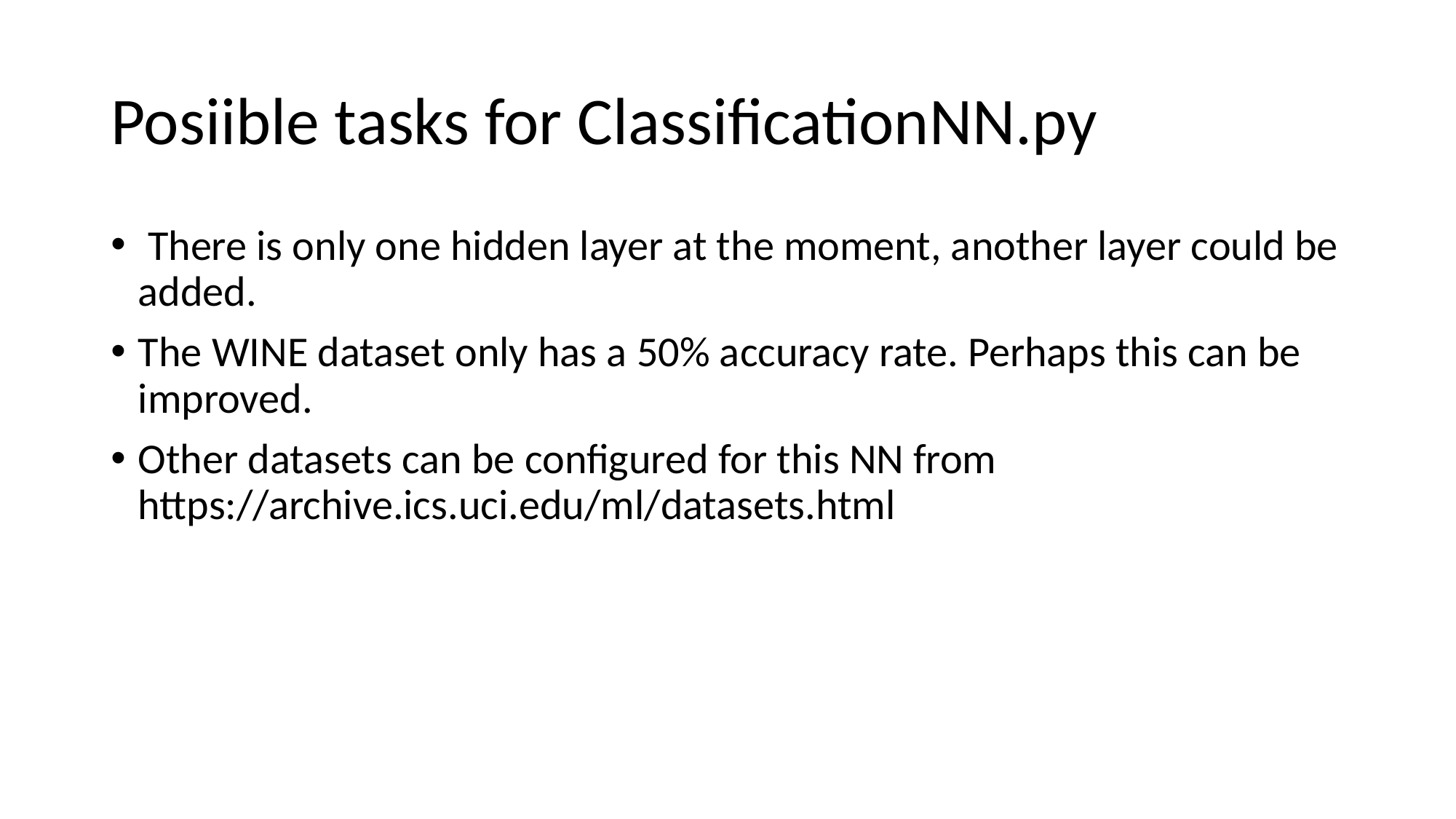

# Posiible tasks for ClassificationNN.py
 There is only one hidden layer at the moment, another layer could be added.
The WINE dataset only has a 50% accuracy rate. Perhaps this can be improved.
Other datasets can be configured for this NN from https://archive.ics.uci.edu/ml/datasets.html